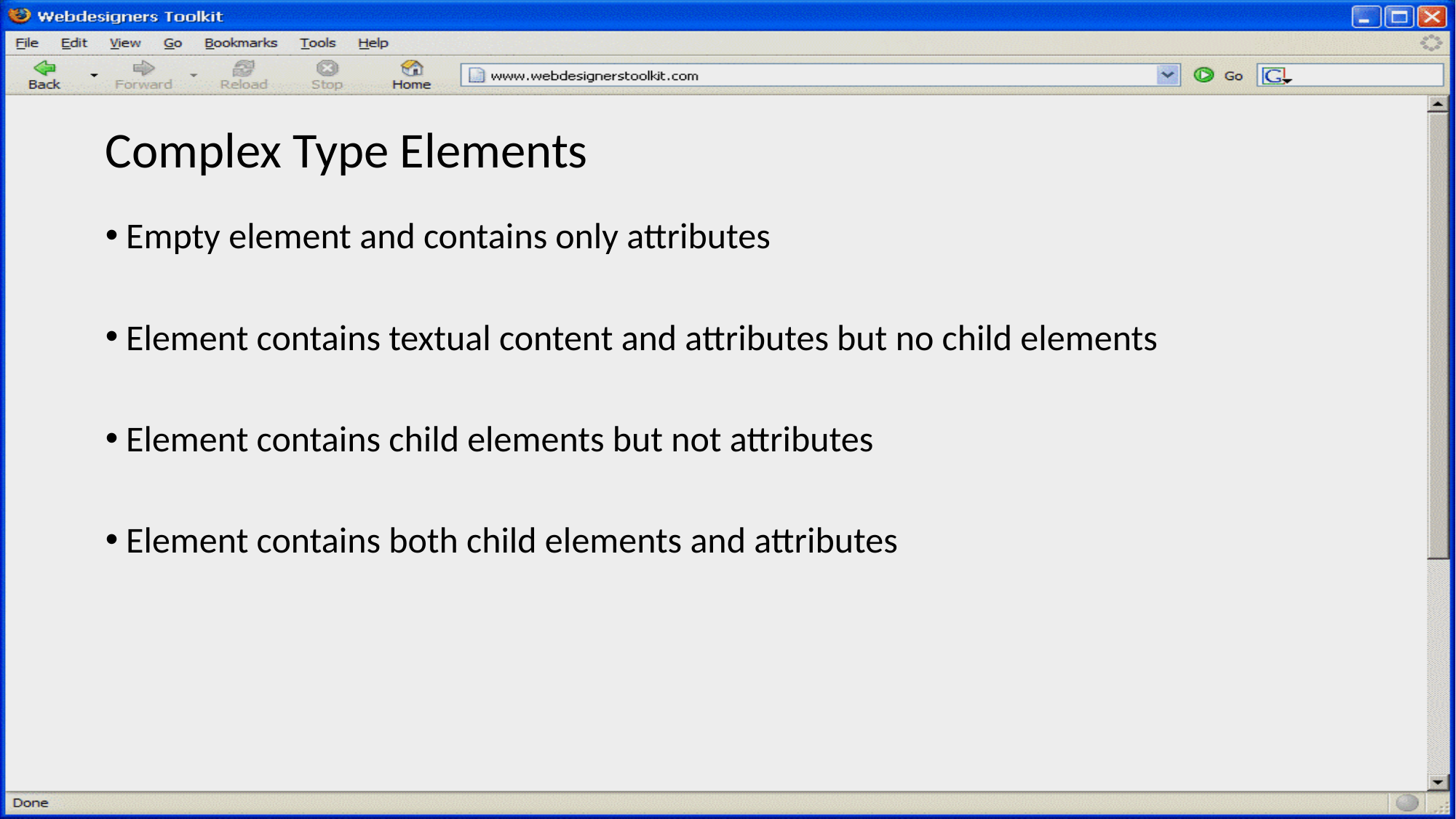

# Complex Type Elements
Empty element and contains only attributes

Element contains textual content and attributes but no child elements

Element contains child elements but not attributes

Element contains both child elements and attributes